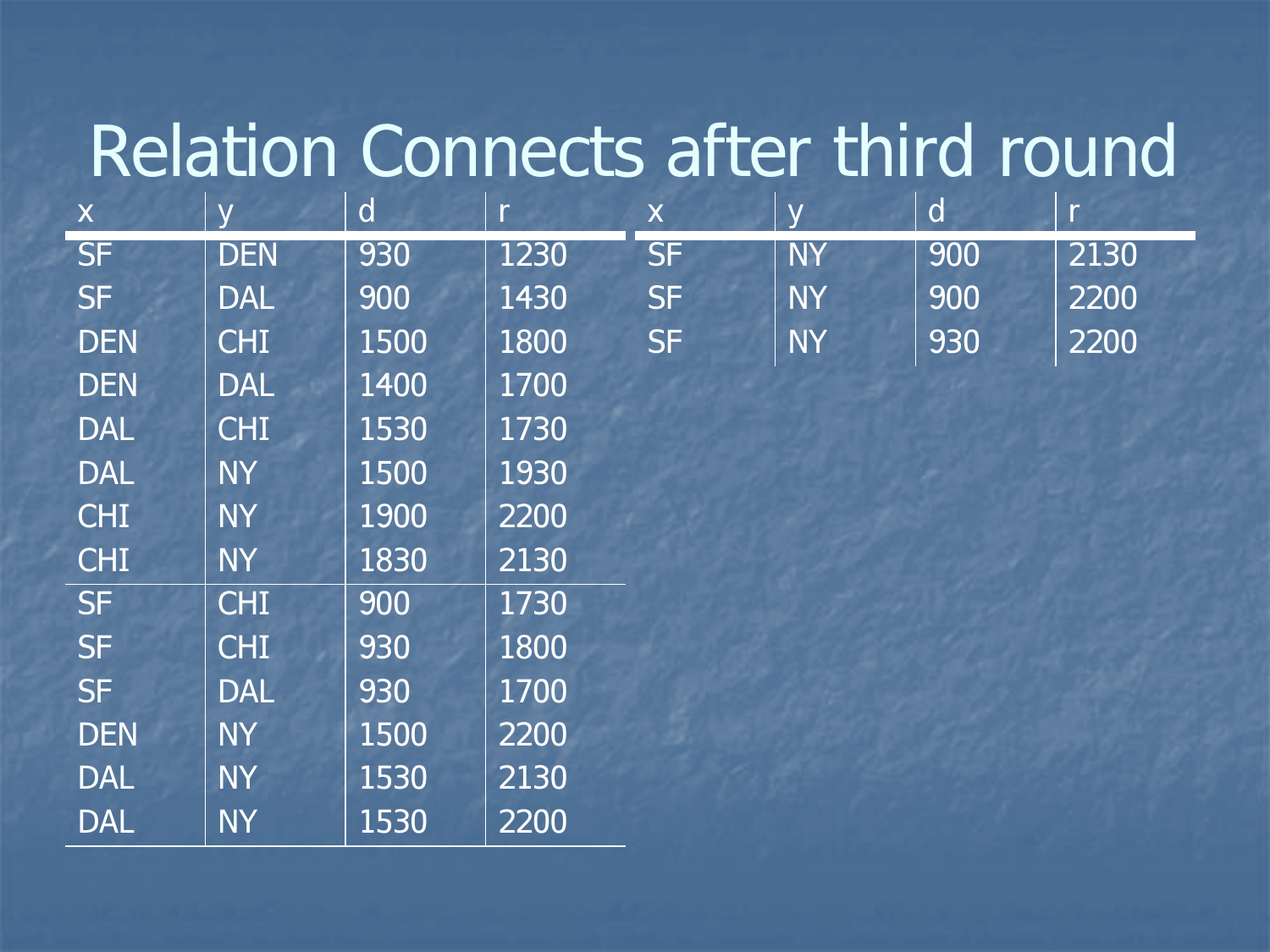

# Relation Connects after third round
| x | y | d | r |
| --- | --- | --- | --- |
| SF | DEN | 930 | 1230 |
| SF | DAL | 900 | 1430 |
| DEN | CHI | 1500 | 1800 |
| DEN | DAL | 1400 | 1700 |
| DAL | CHI | 1530 | 1730 |
| DAL | NY | 1500 | 1930 |
| CHI | NY | 1900 | 2200 |
| CHI | NY | 1830 | 2130 |
| SF | CHI | 900 | 1730 |
| SF | CHI | 930 | 1800 |
| SF | DAL | 930 | 1700 |
| DEN | NY | 1500 | 2200 |
| DAL | NY | 1530 | 2130 |
| DAL | NY | 1530 | 2200 |
| x | y | d | r |
| --- | --- | --- | --- |
| SF | NY | 900 | 2130 |
| SF | NY | 900 | 2200 |
| SF | NY | 930 | 2200 |